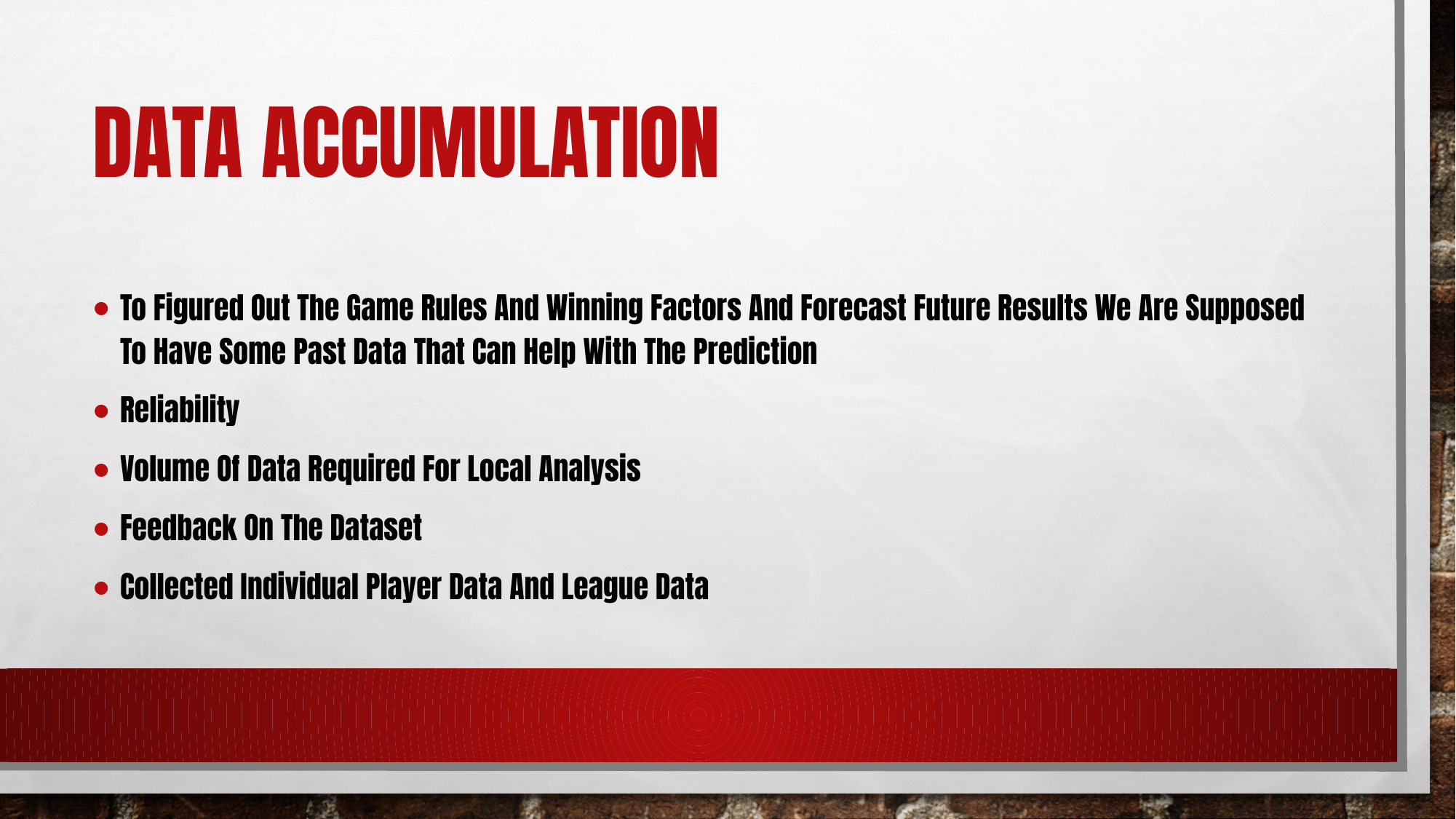

# Data accumulation
To Figured Out The Game Rules And Winning Factors And Forecast Future Results We Are Supposed To Have Some Past Data That Can Help With The Prediction
Reliability
Volume Of Data Required For Local Analysis
Feedback On The Dataset
Collected Individual Player Data And League Data